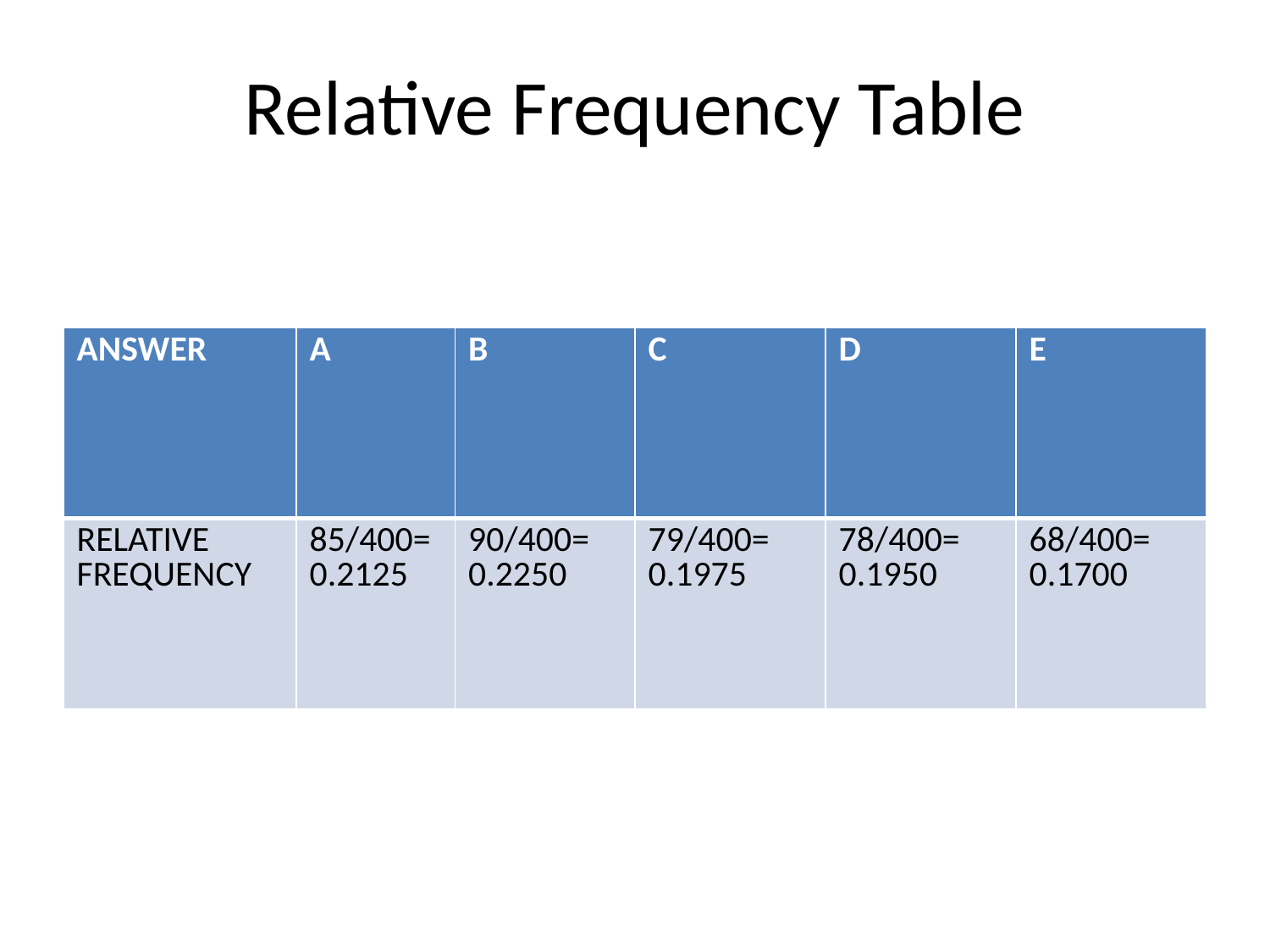

# Relative Frequency Table
| ANSWER | A | B | C | D | E |
| --- | --- | --- | --- | --- | --- |
| RELATIVE FREQUENCY | 85/400= 0.2125 | 90/400= 0.2250 | 79/400= 0.1975 | 78/400= 0.1950 | 68/400= 0.1700 |